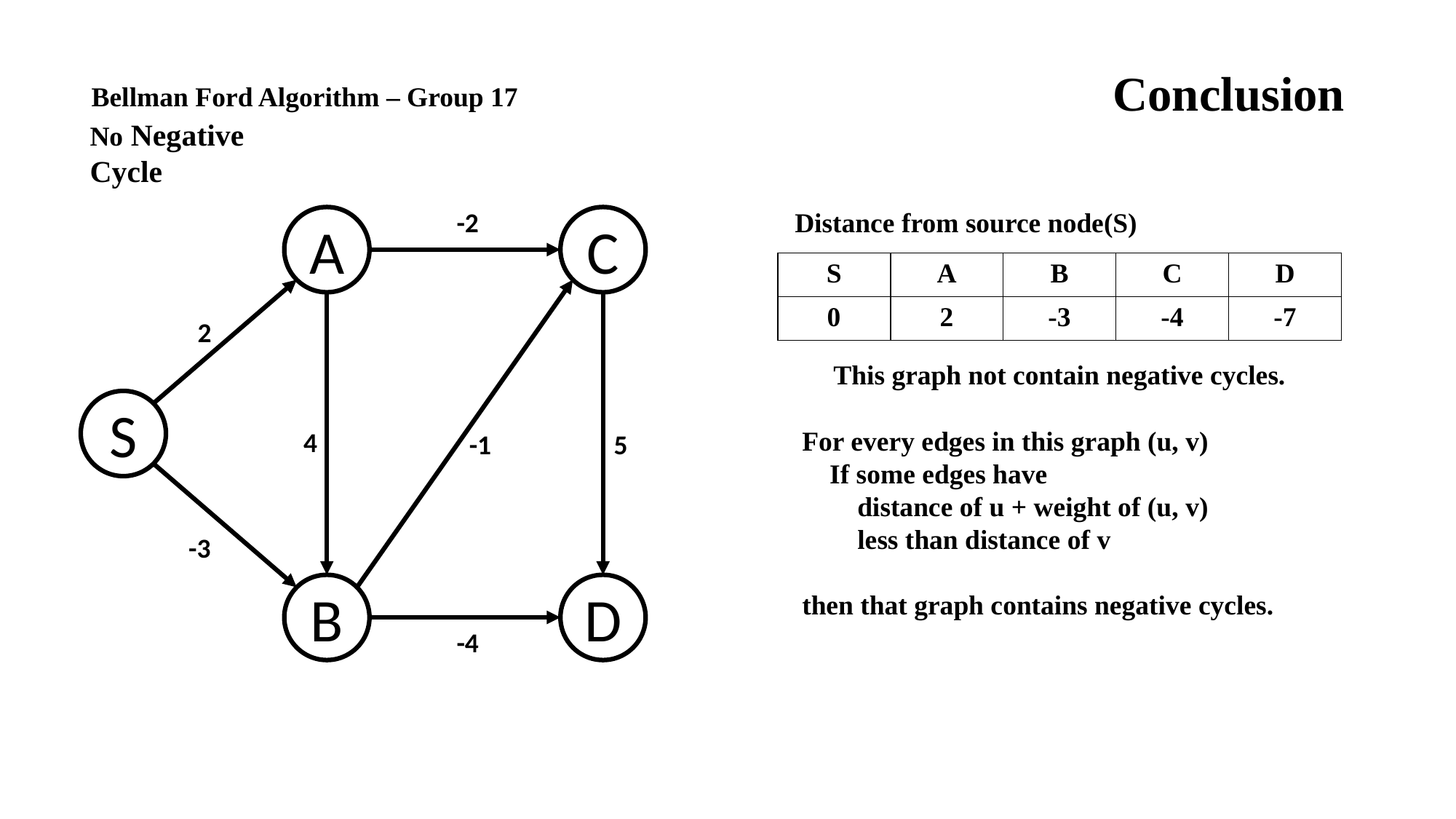

Conclusion
Bellman Ford Algorithm – Group 17
No Negative Cycle
-2
A
C
2
S
4
-1
5
-3
B
D
-4
Distance from source node(S)
| S | A | B | C | D |
| --- | --- | --- | --- | --- |
| 0 | 2 | -3 | -4 | -7 |
This graph not contain negative cycles.
For every edges in this graph (u, v)
    If some edges have
        distance of u + weight of (u, v)
        less than distance of v

then that graph contains negative cycles.